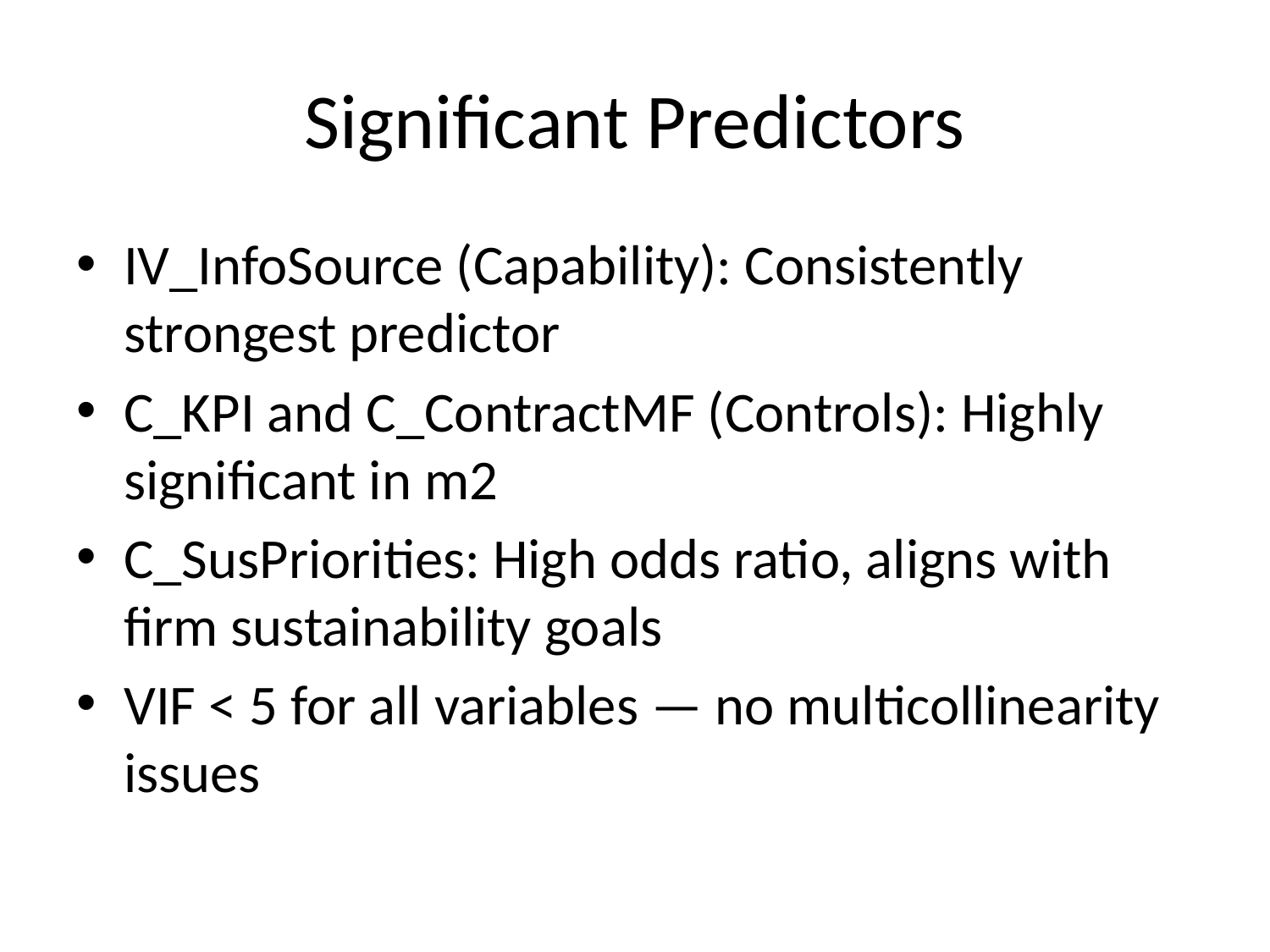

# Significant Predictors
IV_InfoSource (Capability): Consistently strongest predictor
C_KPI and C_ContractMF (Controls): Highly significant in m2
C_SusPriorities: High odds ratio, aligns with firm sustainability goals
VIF < 5 for all variables — no multicollinearity issues